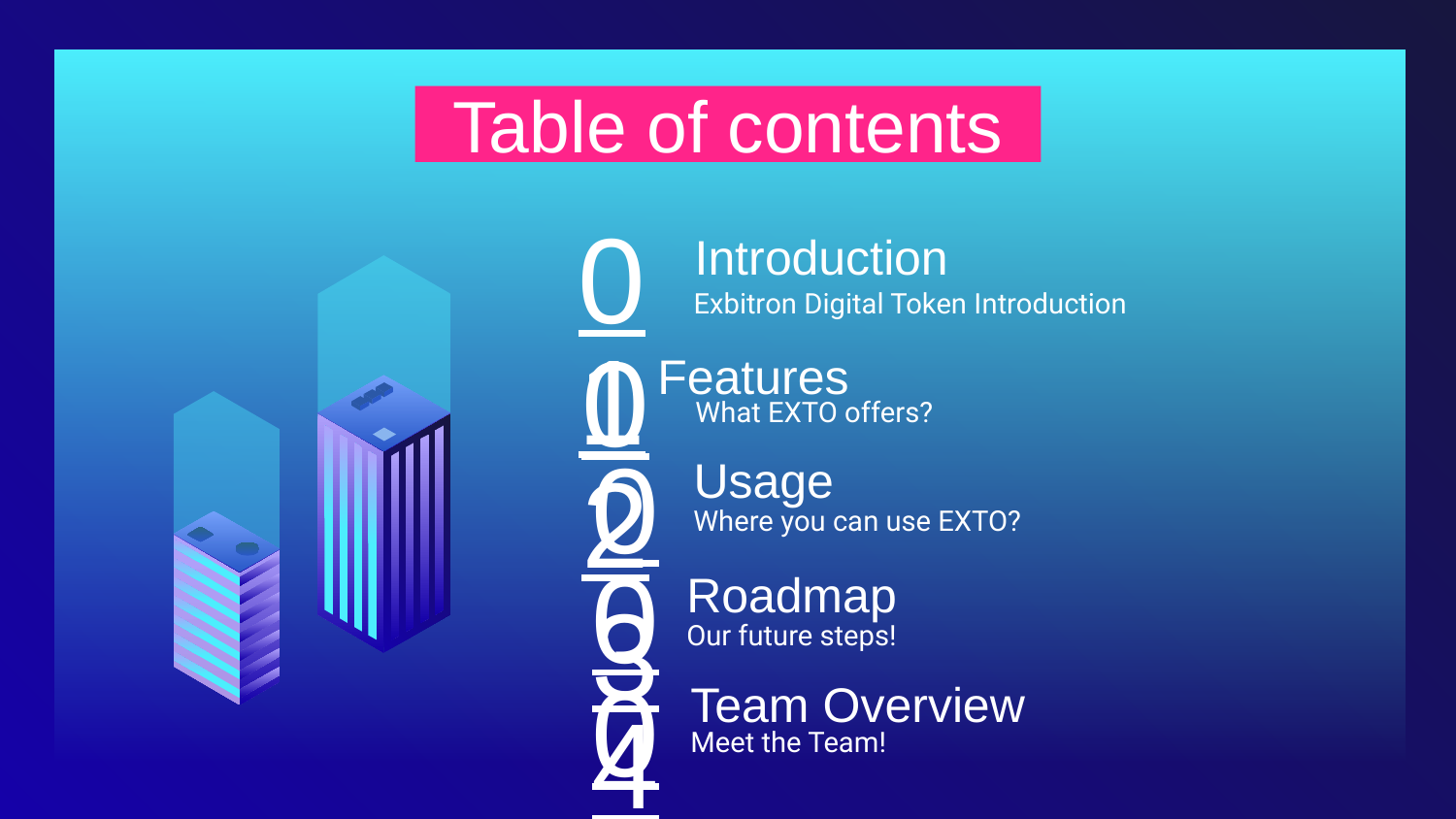

# Table of contents
01
Introduction

Exbitron Digital Token Introduction
02
Features
What EXTO offers?
03
Usage
Where you can use EXTO?
04
Roadmap
Our future steps!
05
Team Overview
Meet the Team!